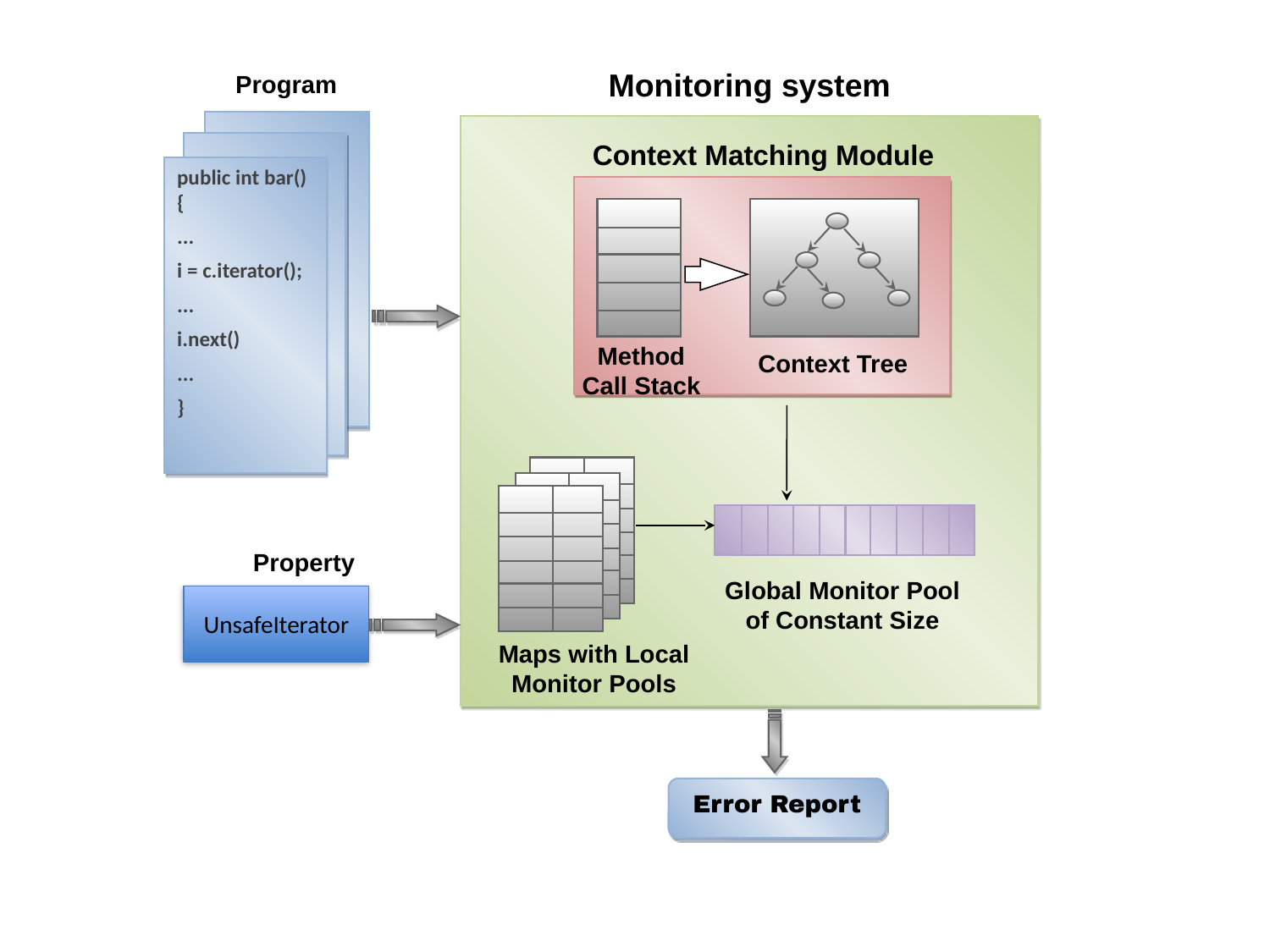

Monitoring system
Program

public int bar() {
...
i = c.iterator();
...
i.next()
...
}

Context Matching Module

Method Call Stack
Context Tree

Global Monitor Pool of Constant Size
Maps with Local Monitor Pools

Error Report
Property
UnsafeIterator